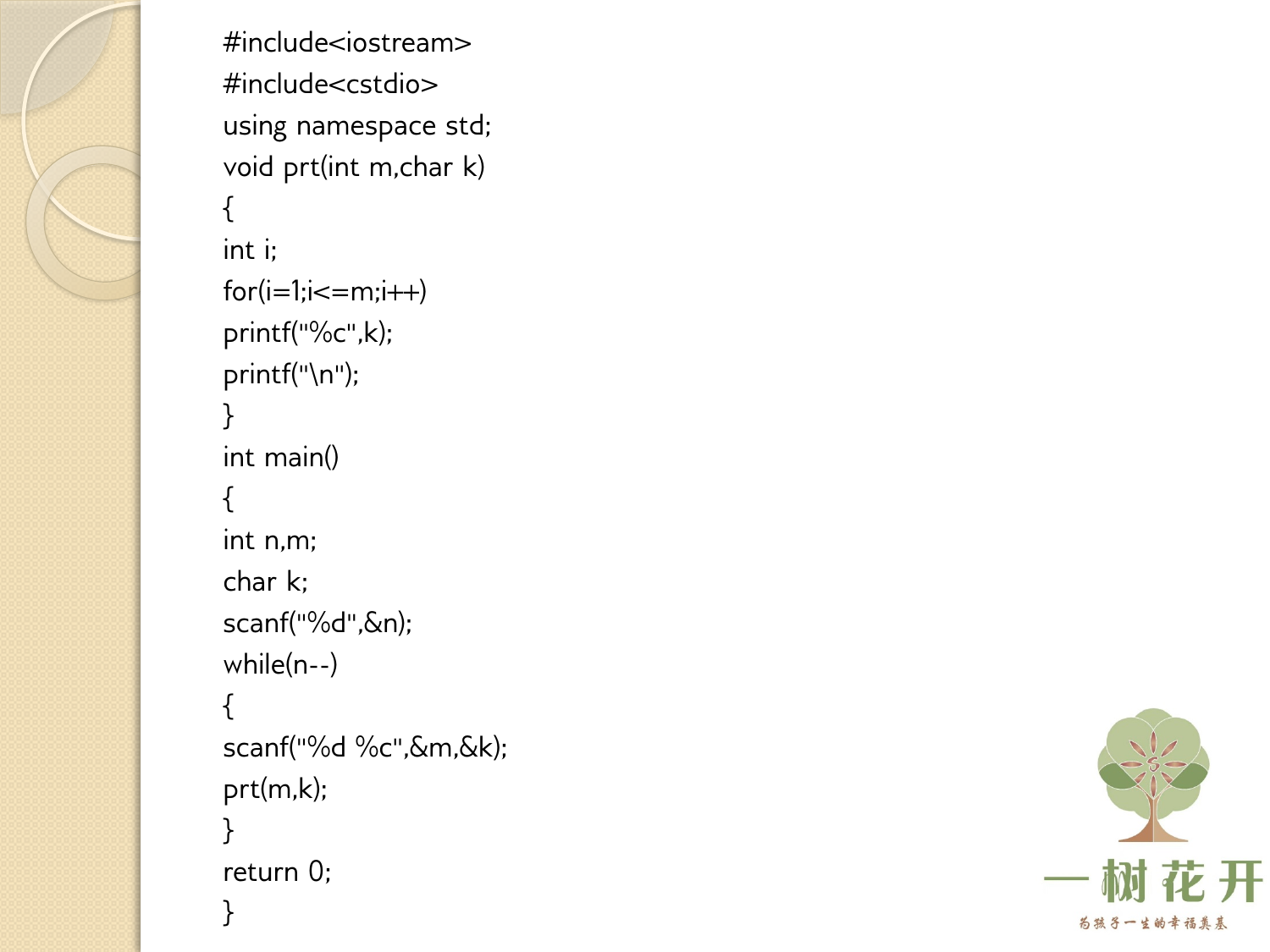

#include<iostream>
#include<cstdio>
using namespace std;
void prt(int m,char k)
{
	int i;
	for(i=1;i<=m;i++)
		printf("%c",k);
	printf("\n");
}
int main()
{
	int n,m;
	char k;
	scanf("%d",&n);
	while(n--)
	{
		scanf("%d %c",&m,&k);
		prt(m,k);
	}
	return 0;
}